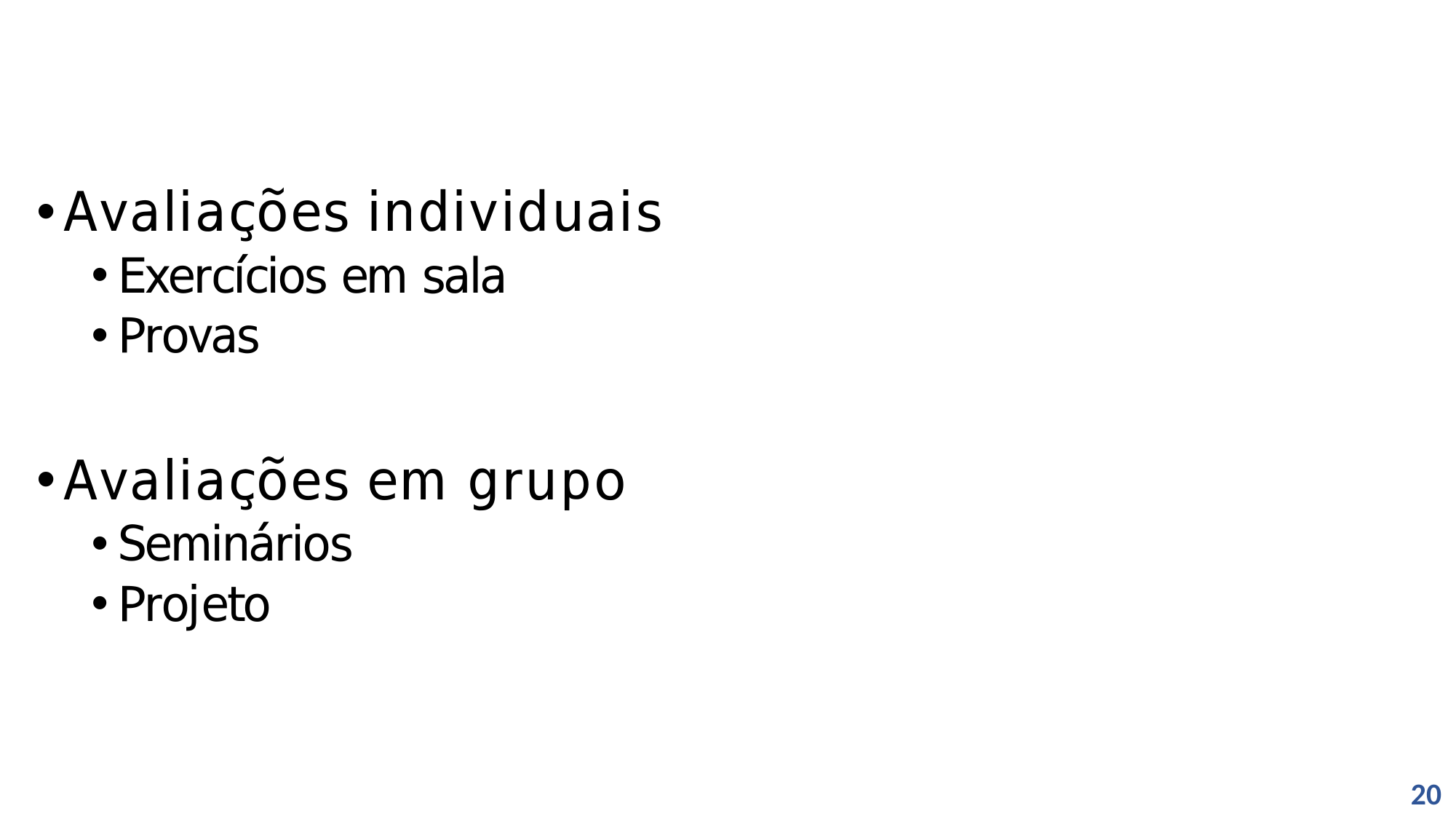

Avaliações individuais
Exercícios em sala
Provas

Avaliações em grupo
Seminários
Projeto

20